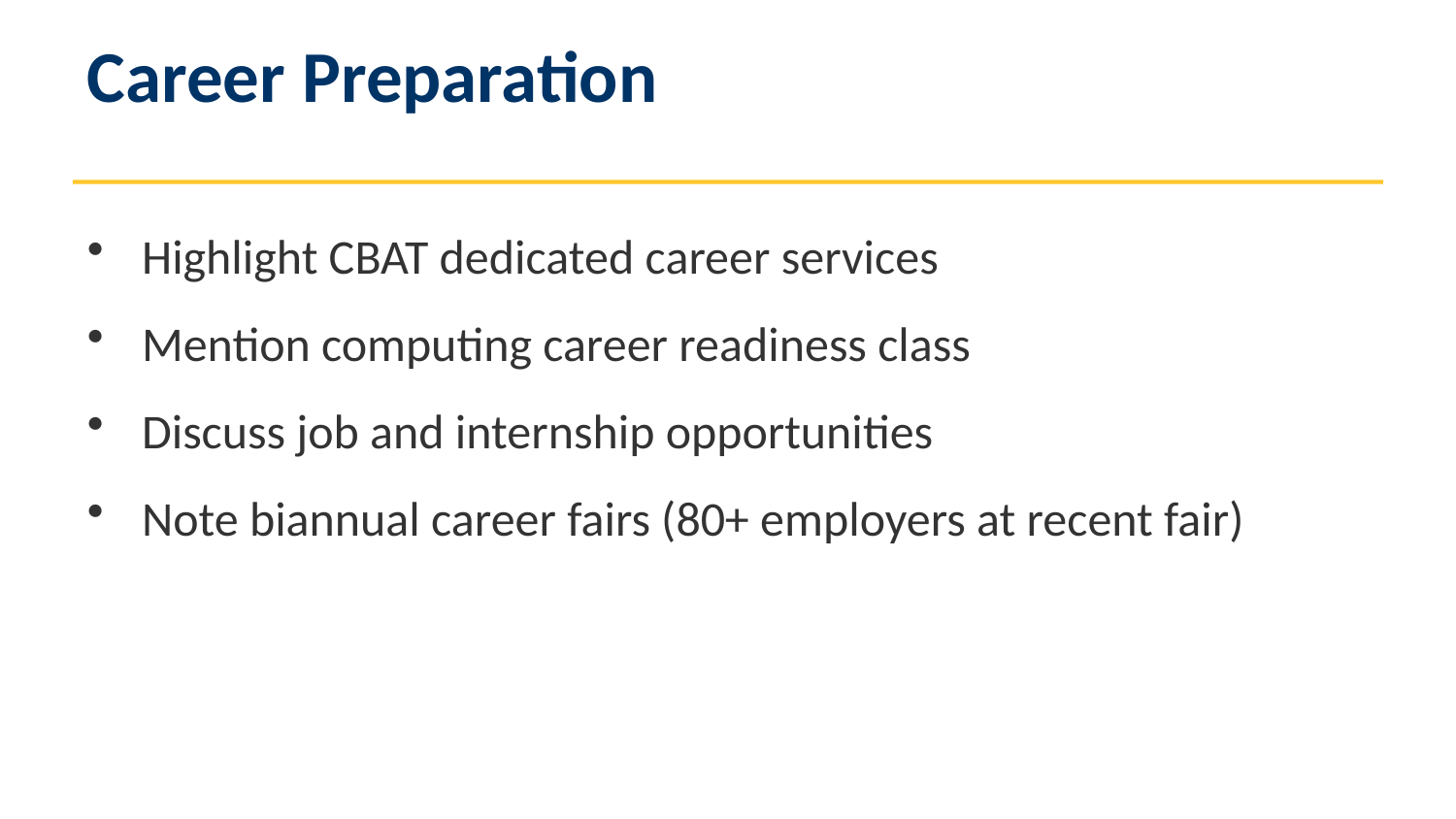

Career Preparation

Highlight CBAT dedicated career services
Mention computing career readiness class
Discuss job and internship opportunities
Note biannual career fairs (80+ employers at recent fair)
11
ETSU Computing Department